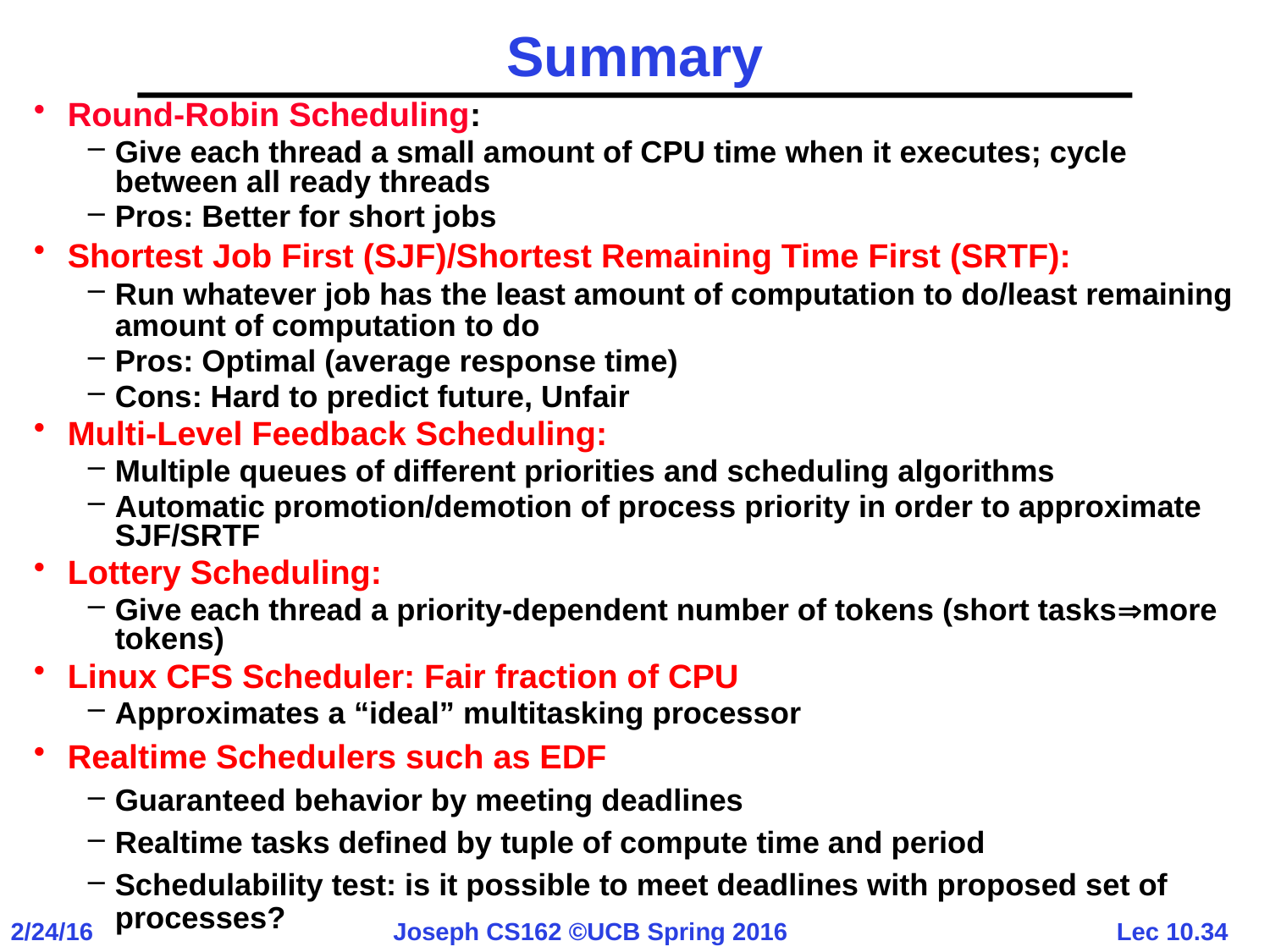

# Summary
Round-Robin Scheduling:
Give each thread a small amount of CPU time when it executes; cycle between all ready threads
Pros: Better for short jobs
Shortest Job First (SJF)/Shortest Remaining Time First (SRTF):
Run whatever job has the least amount of computation to do/least remaining amount of computation to do
Pros: Optimal (average response time)
Cons: Hard to predict future, Unfair
Multi-Level Feedback Scheduling:
Multiple queues of different priorities and scheduling algorithms
Automatic promotion/demotion of process priority in order to approximate SJF/SRTF
Lottery Scheduling:
Give each thread a priority-dependent number of tokens (short tasks⇒more tokens)
Linux CFS Scheduler: Fair fraction of CPU
Approximates a “ideal” multitasking processor
Realtime Schedulers such as EDF
Guaranteed behavior by meeting deadlines
Realtime tasks defined by tuple of compute time and period
Schedulability test: is it possible to meet deadlines with proposed set of processes?